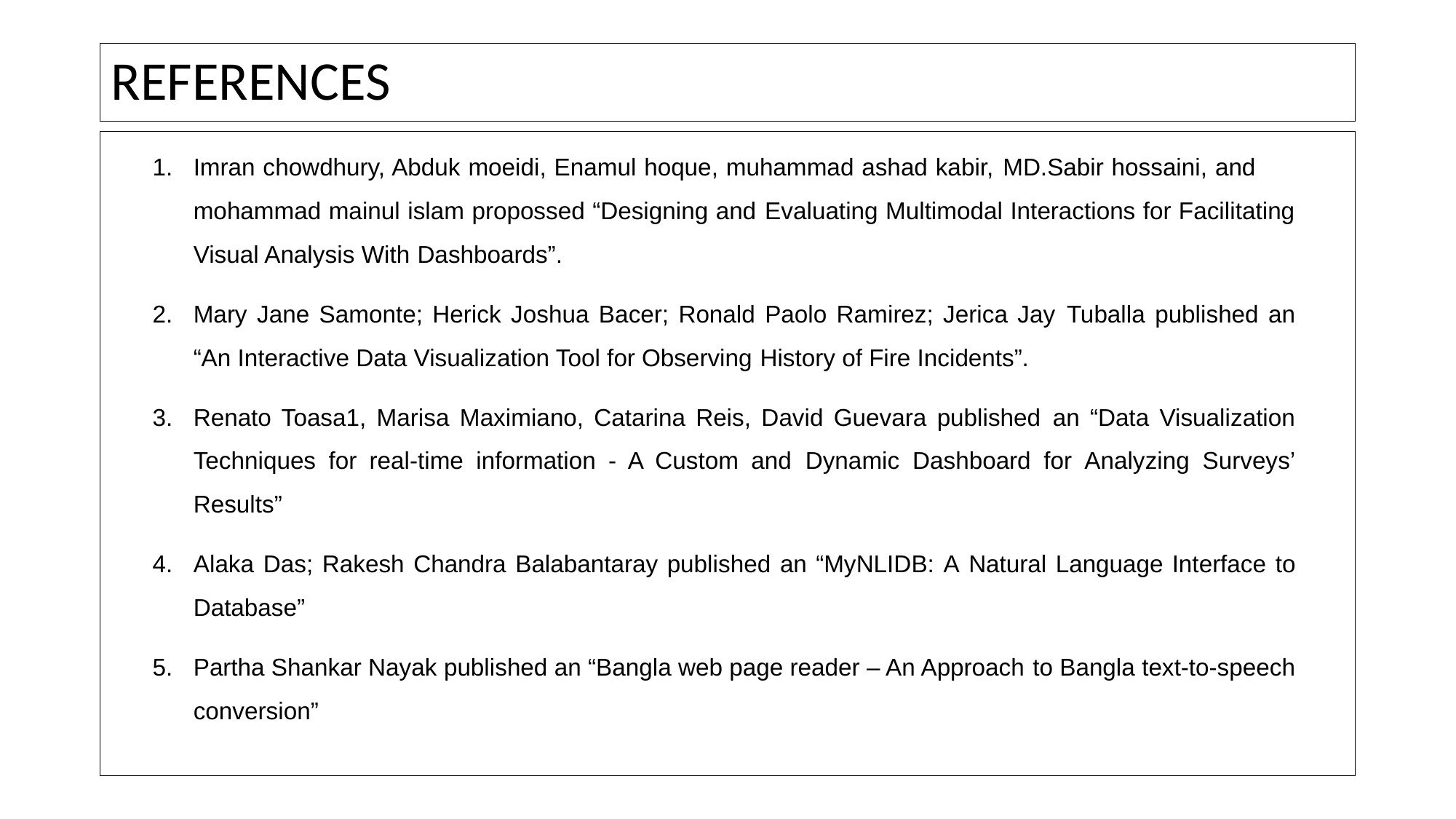

# REFERENCES
Imran chowdhury, Abduk moeidi, Enamul hoque, muhammad ashad kabir, MD.Sabir hossaini, and      mohammad mainul islam propossed “Designing and Evaluating Multimodal Interactions for Facilitating Visual Analysis With Dashboards”.
Mary Jane Samonte; Herick Joshua Bacer; Ronald Paolo Ramirez; Jerica Jay Tuballa published an “An Interactive Data Visualization Tool for Observing History of Fire Incidents”.
Renato Toasa1, Marisa Maximiano, Catarina Reis, David Guevara published an “Data Visualization Techniques for real-time information - A Custom and Dynamic Dashboard for Analyzing Surveys’ Results”
Alaka Das; Rakesh Chandra Balabantaray published an “MyNLIDB: A Natural Language Interface to Database”
Partha Shankar Nayak published an “Bangla web page reader – An Approach to Bangla text-to-speech conversion”